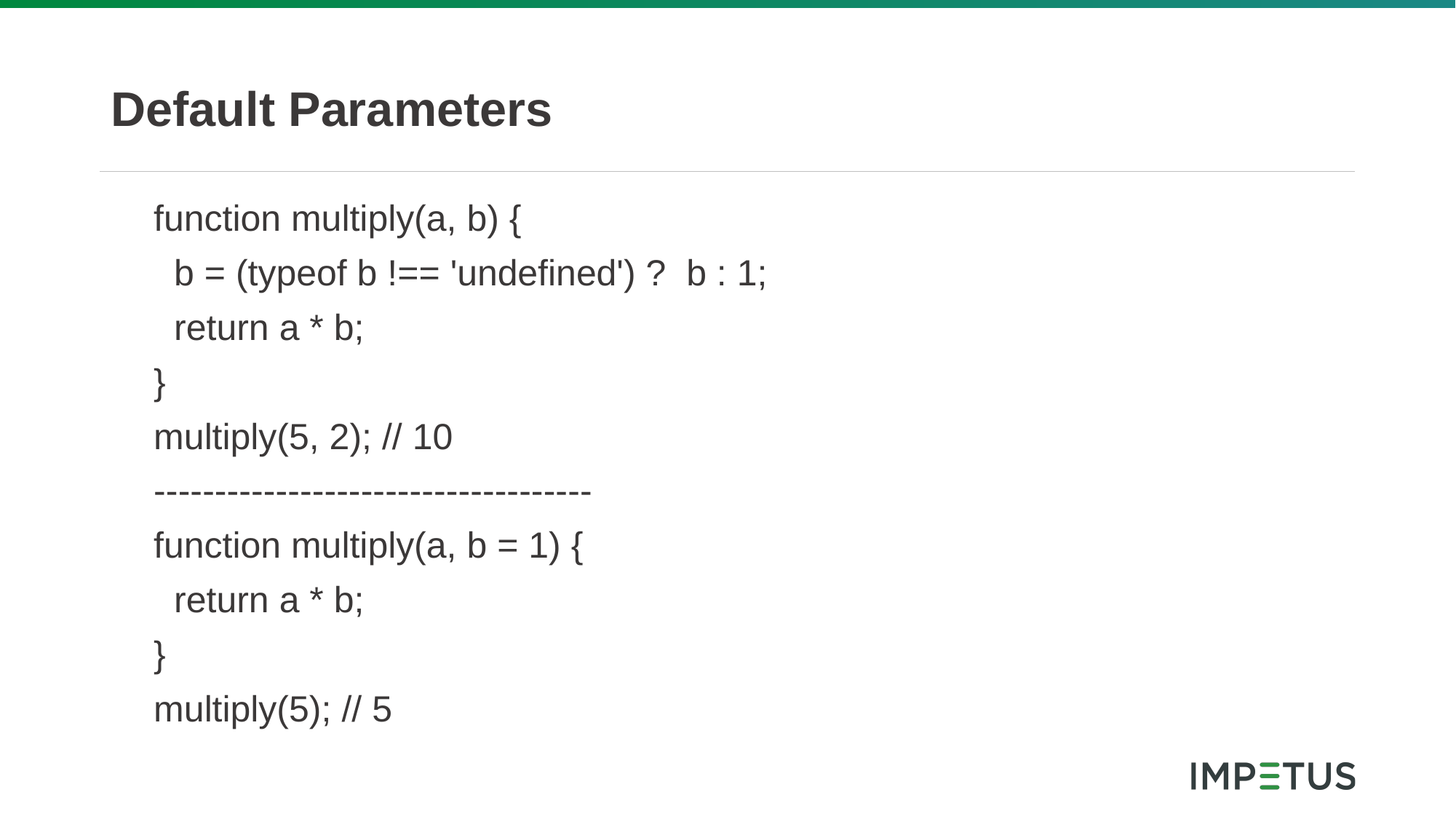

# Default Parameters
function multiply(a, b) {
  b = (typeof b !== 'undefined') ?  b : 1;
  return a * b;
}
multiply(5, 2); // 10
------------------------------------
function multiply(a, b = 1) {
  return a * b;
}
multiply(5); // 5